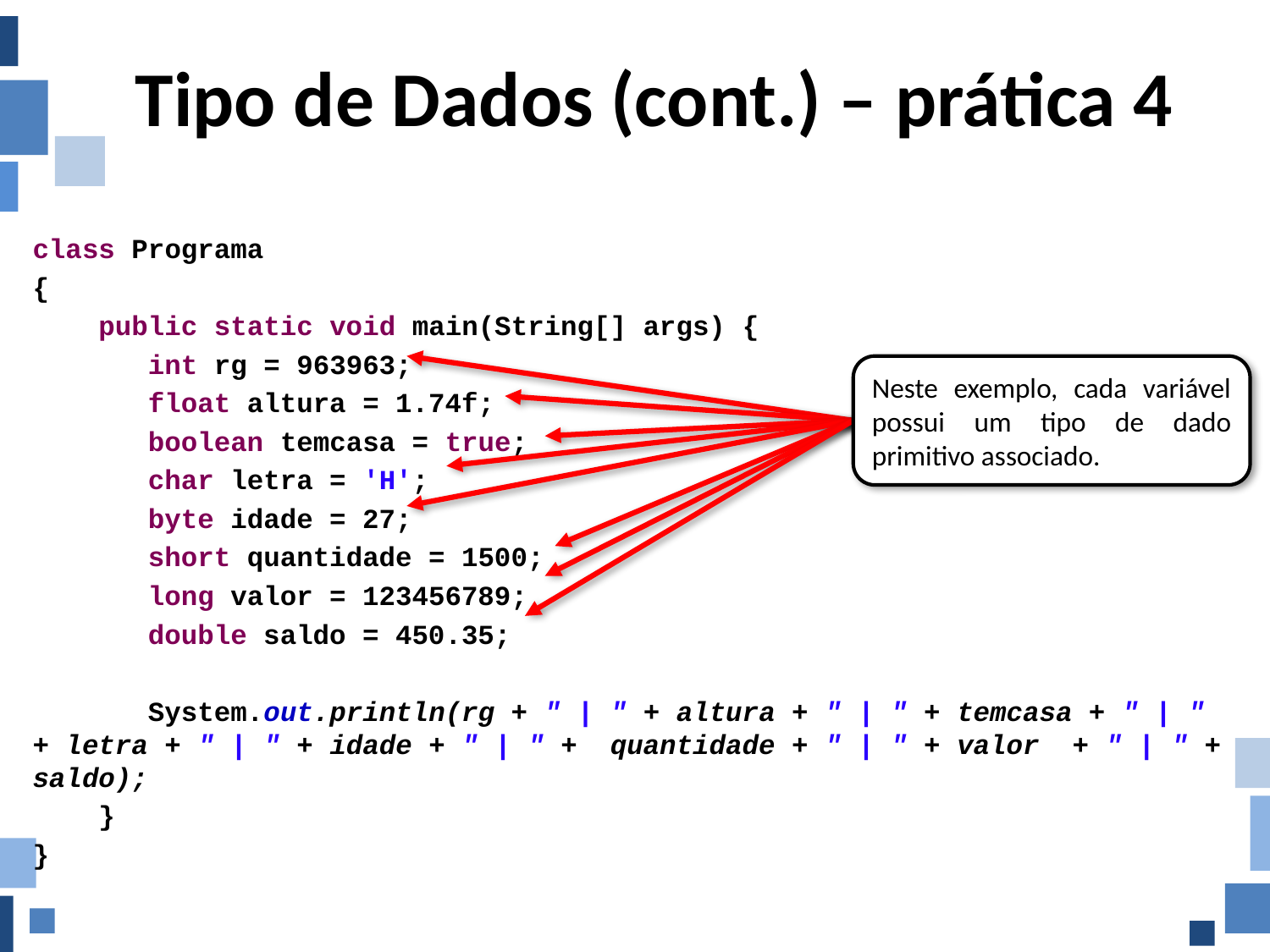

# Tipo de Dados (cont.) – prática 4
class Programa
{
    public static void main(String[] args) {
       int rg = 963963;
       float altura = 1.74f;
       boolean temcasa = true;
       char letra = 'H';
       byte idade = 27;
       short quantidade = 1500;
       long valor = 123456789;
       double saldo = 450.35;

       System.out.println(rg + " | " + altura + " | " + temcasa + " | " + letra + " | " + idade + " | " +  quantidade + " | " + valor  + " | " + saldo);
    }
}
Neste exemplo, cada variável possui um tipo de dado primitivo associado.